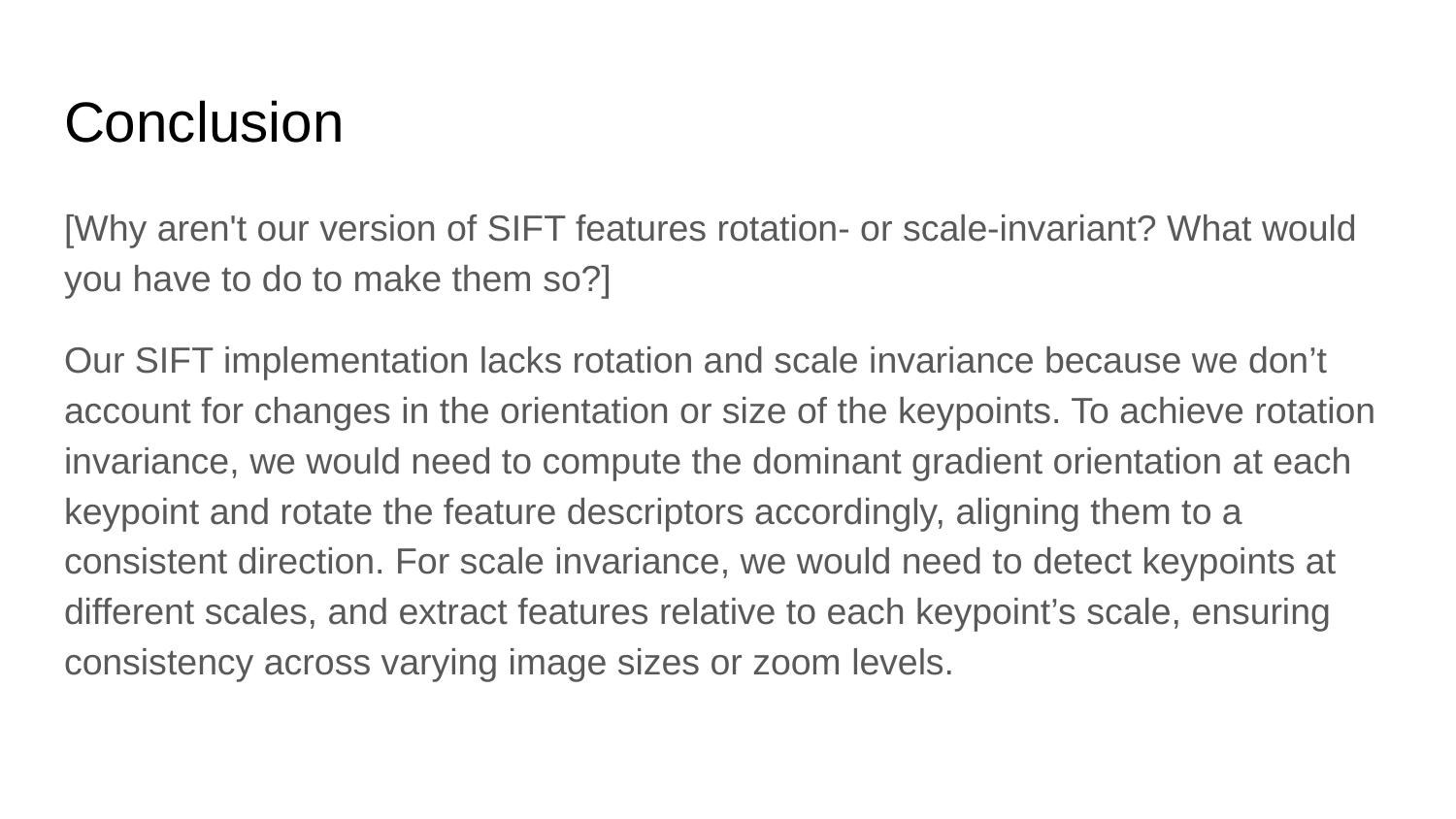

# Conclusion
[Why aren't our version of SIFT features rotation- or scale-invariant? What would you have to do to make them so?]
Our SIFT implementation lacks rotation and scale invariance because we don’t account for changes in the orientation or size of the keypoints. To achieve rotation invariance, we would need to compute the dominant gradient orientation at each keypoint and rotate the feature descriptors accordingly, aligning them to a consistent direction. For scale invariance, we would need to detect keypoints at different scales, and extract features relative to each keypoint’s scale, ensuring consistency across varying image sizes or zoom levels.